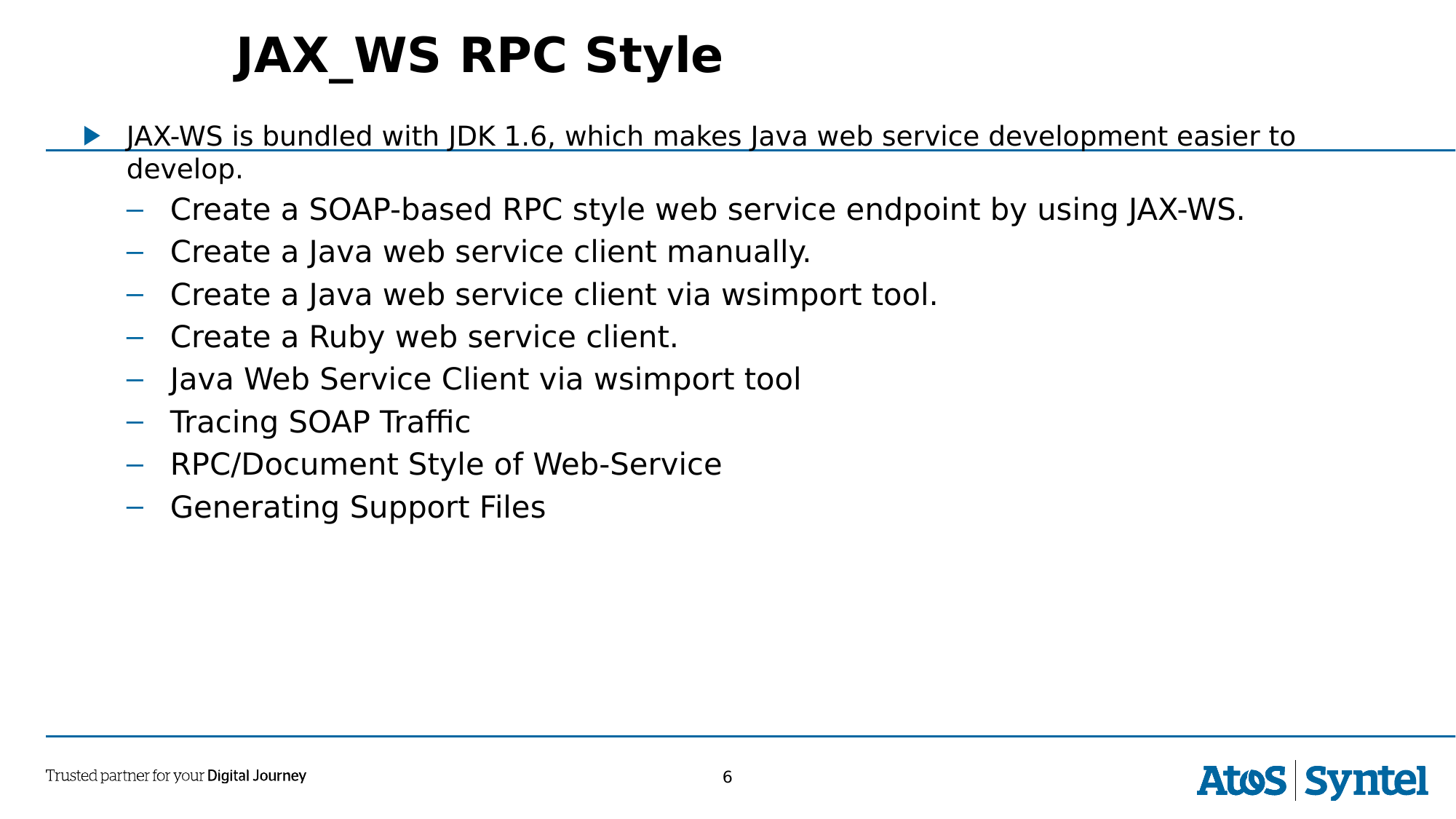

# JAX_WS RPC Style
JAX-WS is bundled with JDK 1.6, which makes Java web service development easier to develop.
Create a SOAP-based RPC style web service endpoint by using JAX-WS.
Create a Java web service client manually.
Create a Java web service client via wsimport tool.
Create a Ruby web service client.
Java Web Service Client via wsimport tool
Tracing SOAP Traffic
RPC/Document Style of Web-Service
Generating Support Files